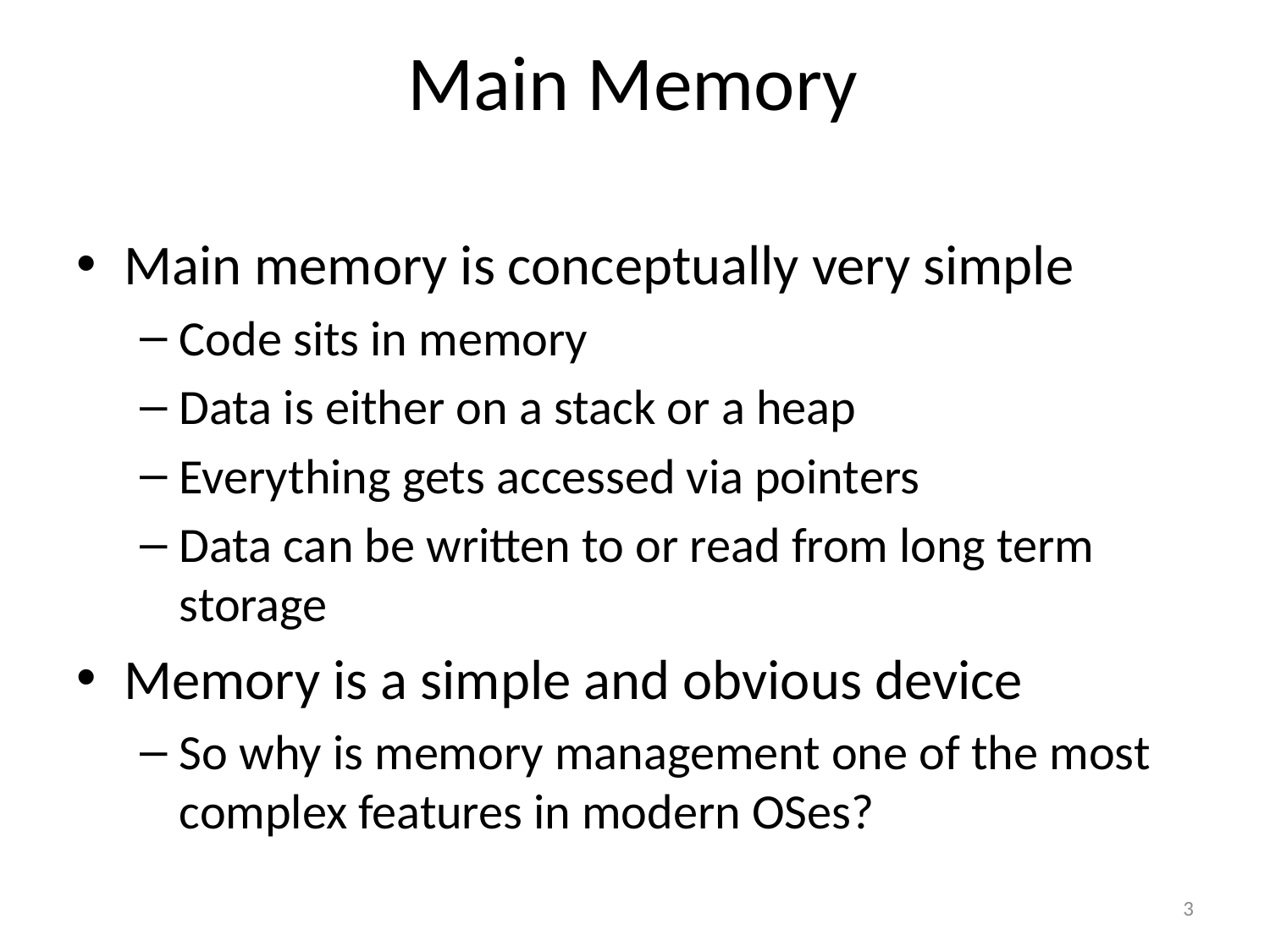

# Main Memory
Main memory is conceptually very simple
Code sits in memory
Data is either on a stack or a heap
Everything gets accessed via pointers
Data can be written to or read from long term storage
Memory is a simple and obvious device
So why is memory management one of the most complex features in modern OSes?
3